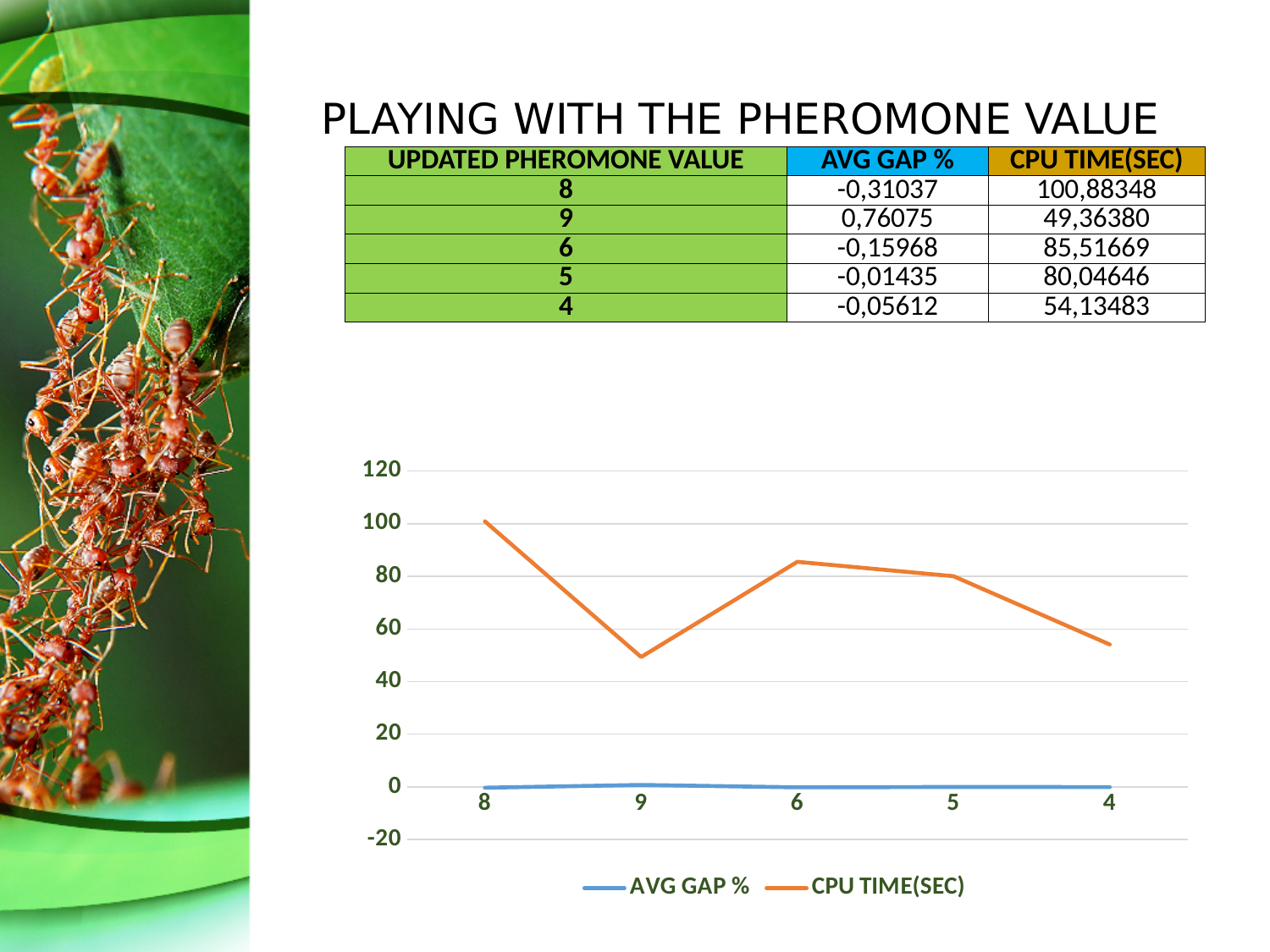

# PLAYING WITH THE PHEROMONE VALUE
| UPDATED PHEROMONE VALUE | AVG GAP % | CPU TIME(SEC) |
| --- | --- | --- |
| 8 | -0,31037 | 100,88348 |
| 9 | 0,76075 | 49,36380 |
| 6 | -0,15968 | 85,51669 |
| 5 | -0,01435 | 80,04646 |
| 4 | -0,05612 | 54,13483 |

### Chart

| Category | AVG GAP % | CPU TIME(SEC) |
|---|---|---|
| 8 | -0.3103721605512304 | 100.88347963636365 |
| 9 | 0.7607511040675194 | 49.36380263636364 |
| 6 | -0.15967745637928815 | 85.5166939090909 |
| 5 | -0.014348665732350425 | 80.04645500000001 |
| 4 | -0.056121934859209646 | 54.1348262 |